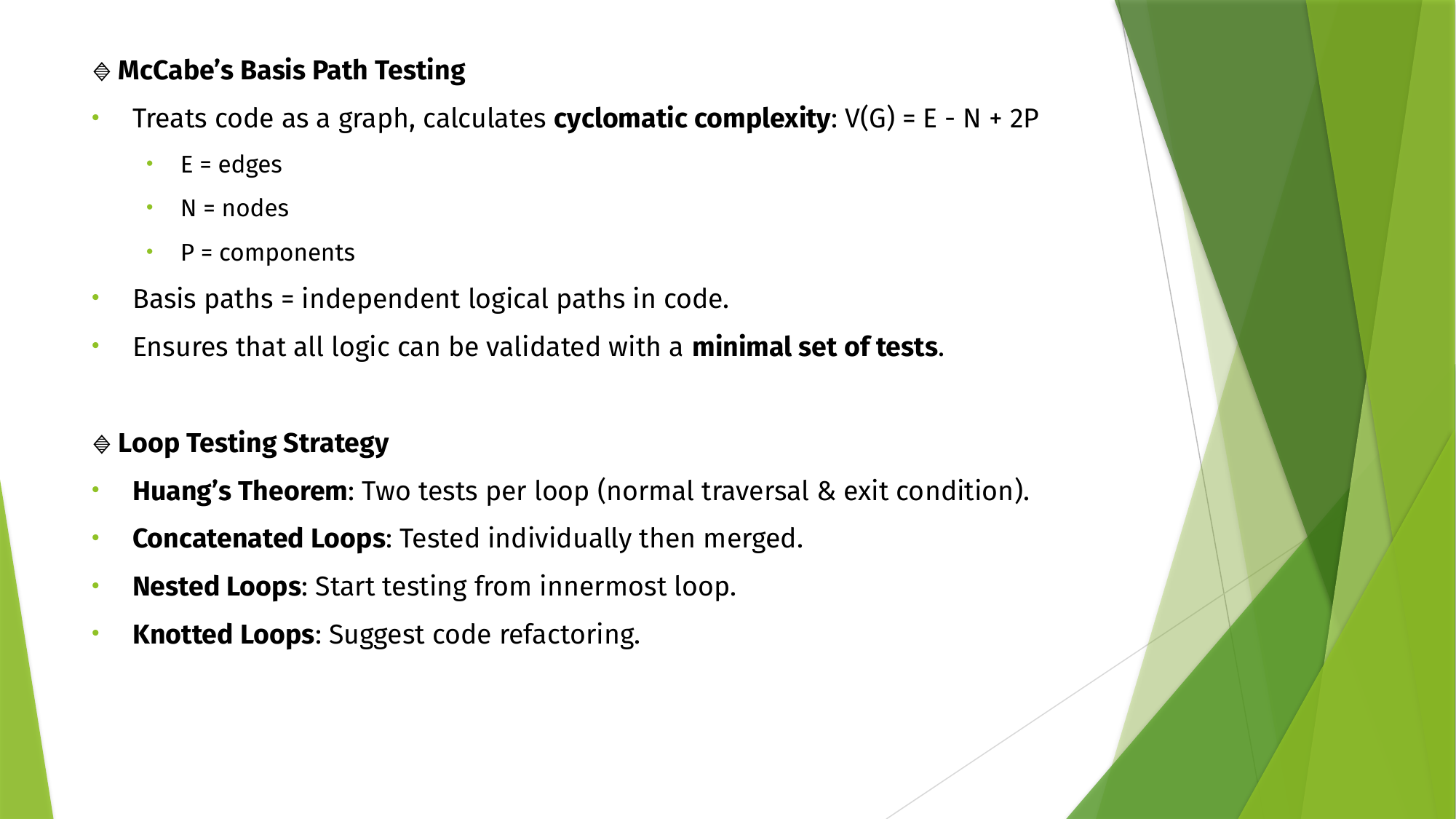

🔹 McCabe’s Basis Path Testing
Treats code as a graph, calculates cyclomatic complexity: V(G) = E - N + 2P
E = edges
N = nodes
P = components
Basis paths = independent logical paths in code.
Ensures that all logic can be validated with a minimal set of tests.

🔹 Loop Testing Strategy
Huang’s Theorem: Two tests per loop (normal traversal & exit condition).
Concatenated Loops: Tested individually then merged.
Nested Loops: Start testing from innermost loop.
Knotted Loops: Suggest code refactoring.